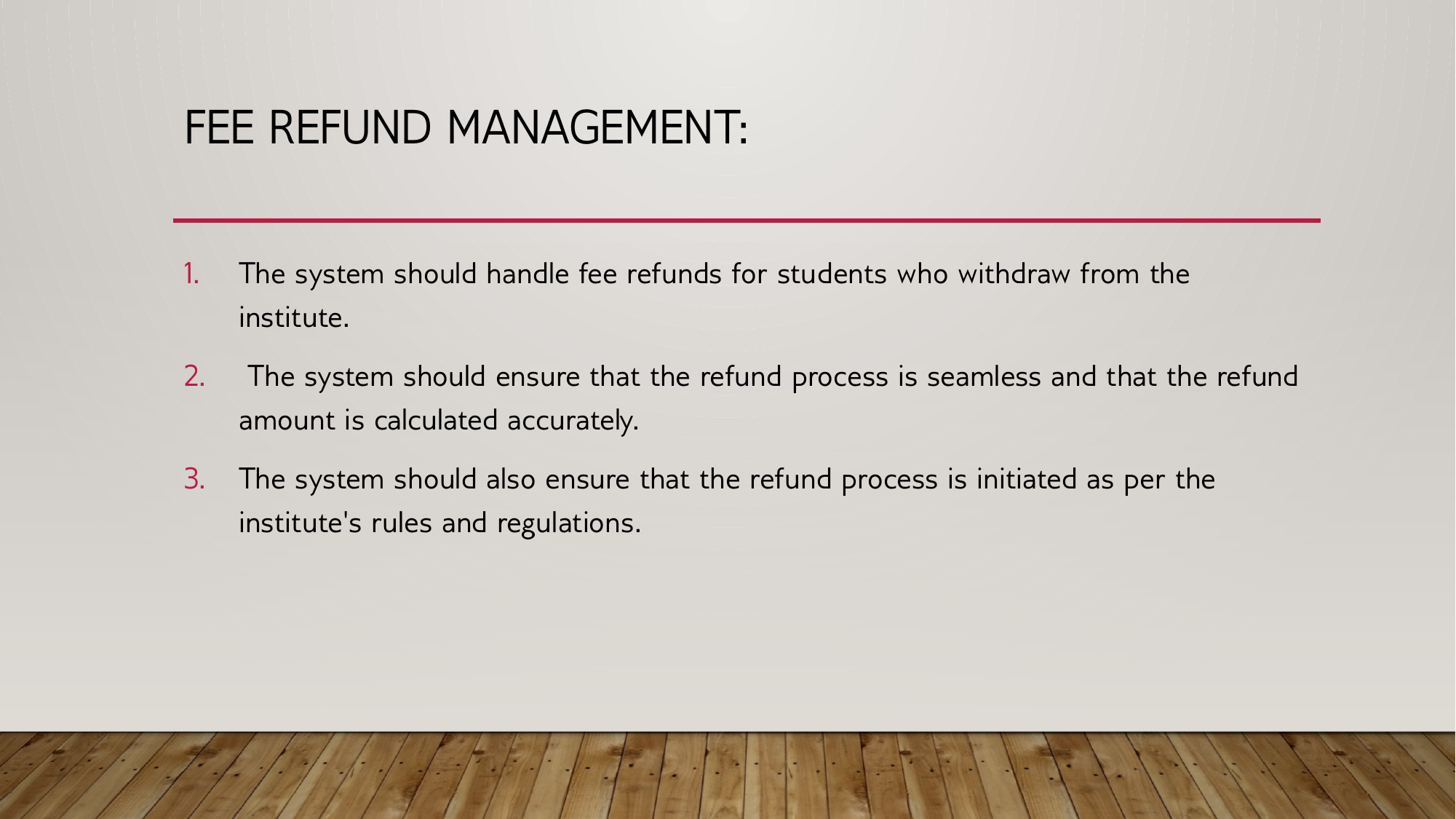

# Fee Refund Management:
The system should handle fee refunds for students who withdraw from the institute.
 The system should ensure that the refund process is seamless and that the refund amount is calculated accurately.
The system should also ensure that the refund process is initiated as per the institute's rules and regulations.